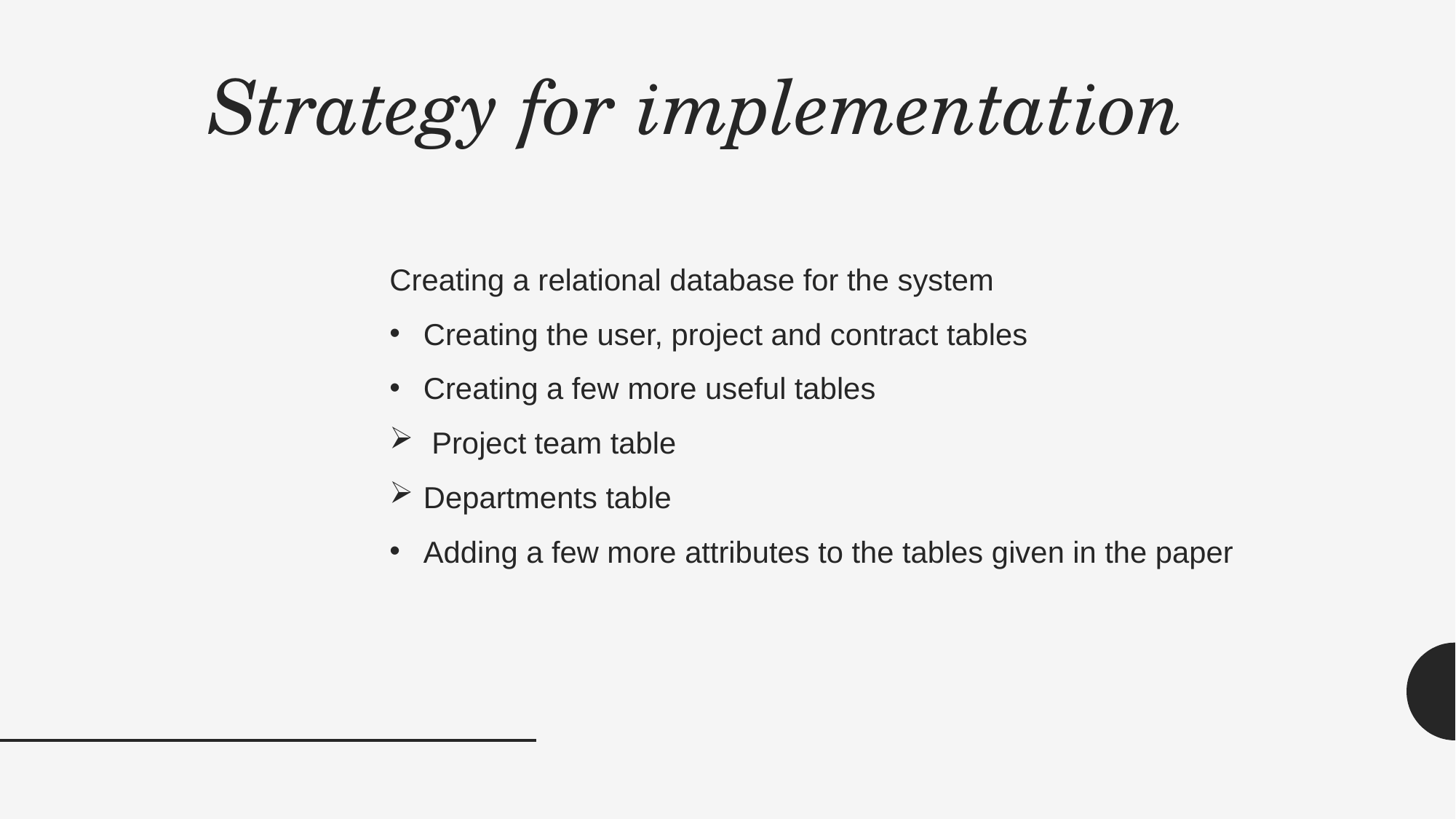

# Strategy for implementation
Creating a relational database for the system
Creating the user, project and contract tables
Creating a few more useful tables
 Project team table
Departments table
Adding a few more attributes to the tables given in the paper